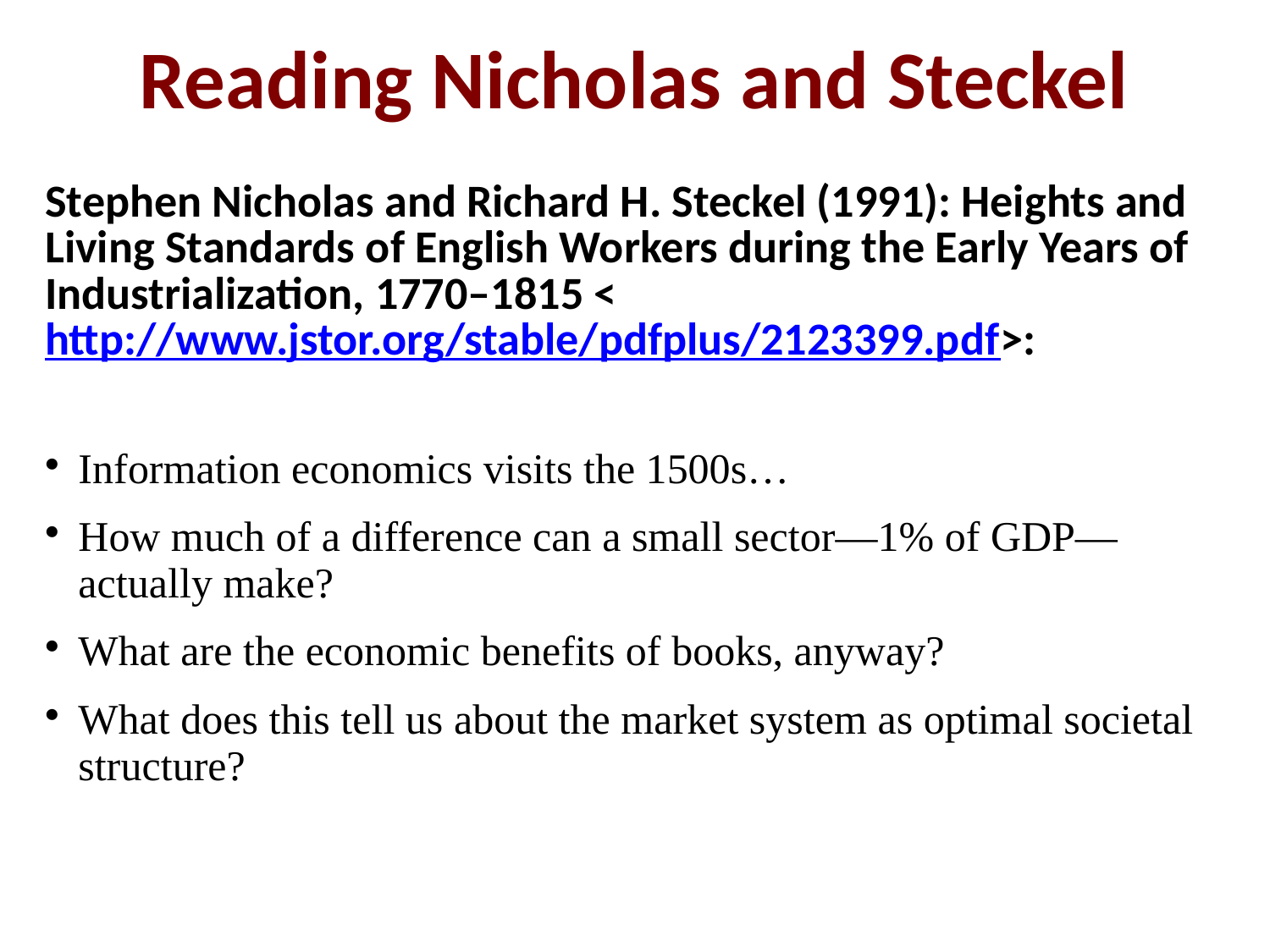

Reading Nicholas and Steckel
Stephen Nicholas and Richard H. Steckel (1991): Heights and Living Standards of English Workers during the Early Years of Industrialization, 1770–1815 <http://www.jstor.org/stable/pdfplus/2123399.pdf>:

Information economics visits the 1500s…
How much of a difference can a small sector—1% of GDP—actually make?
What are the economic benefits of books, anyway?
What does this tell us about the market system as optimal societal structure?